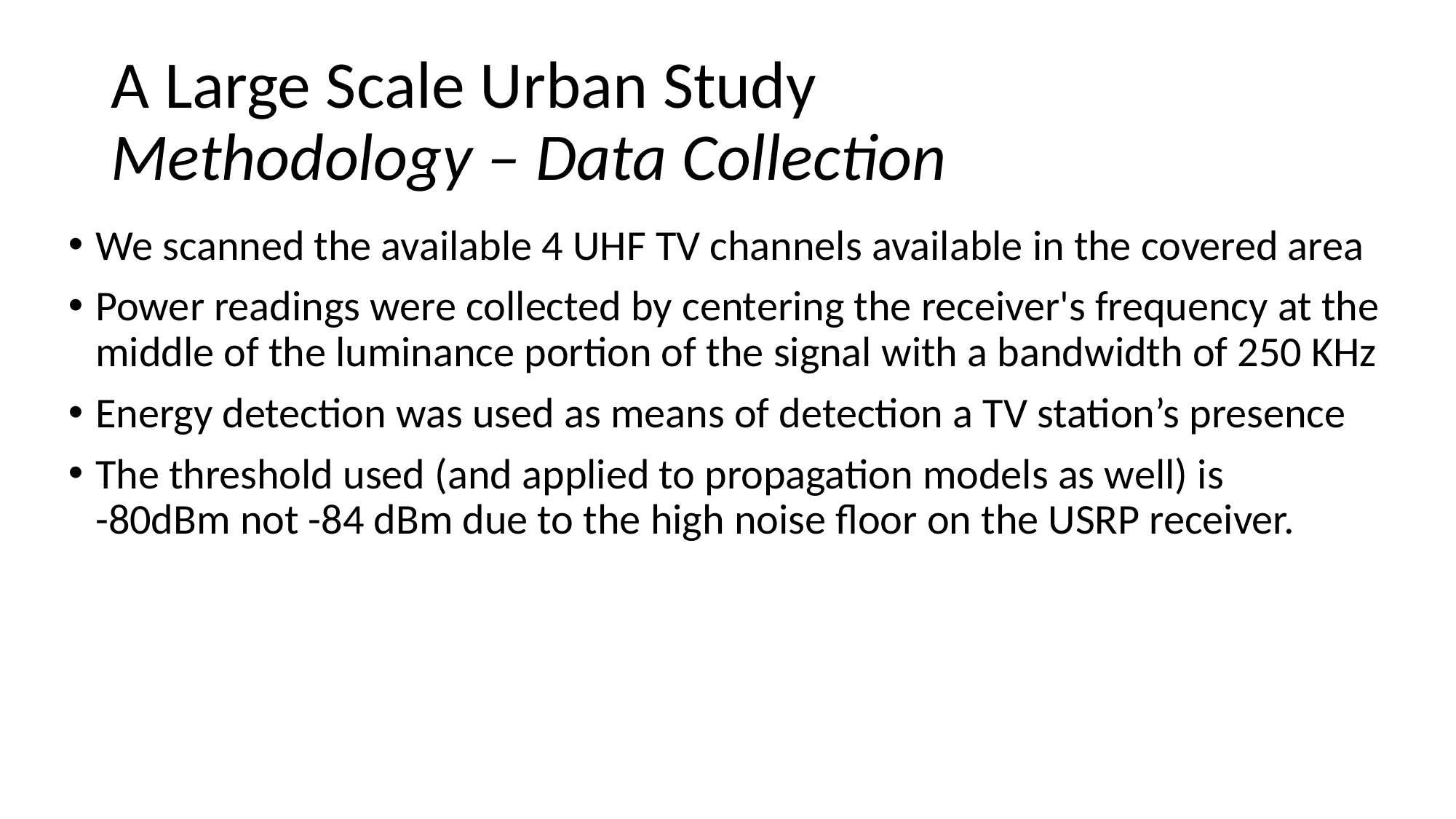

# A Large Scale Urban Study Methodology – Data Collection
We scanned the available 4 UHF TV channels available in the covered area
Power readings were collected by centering the receiver's frequency at the middle of the luminance portion of the signal with a bandwidth of 250 KHz
Energy detection was used as means of detection a TV station’s presence
The threshold used (and applied to propagation models as well) is
-80dBm not -84 dBm due to the high noise floor on the USRP receiver.